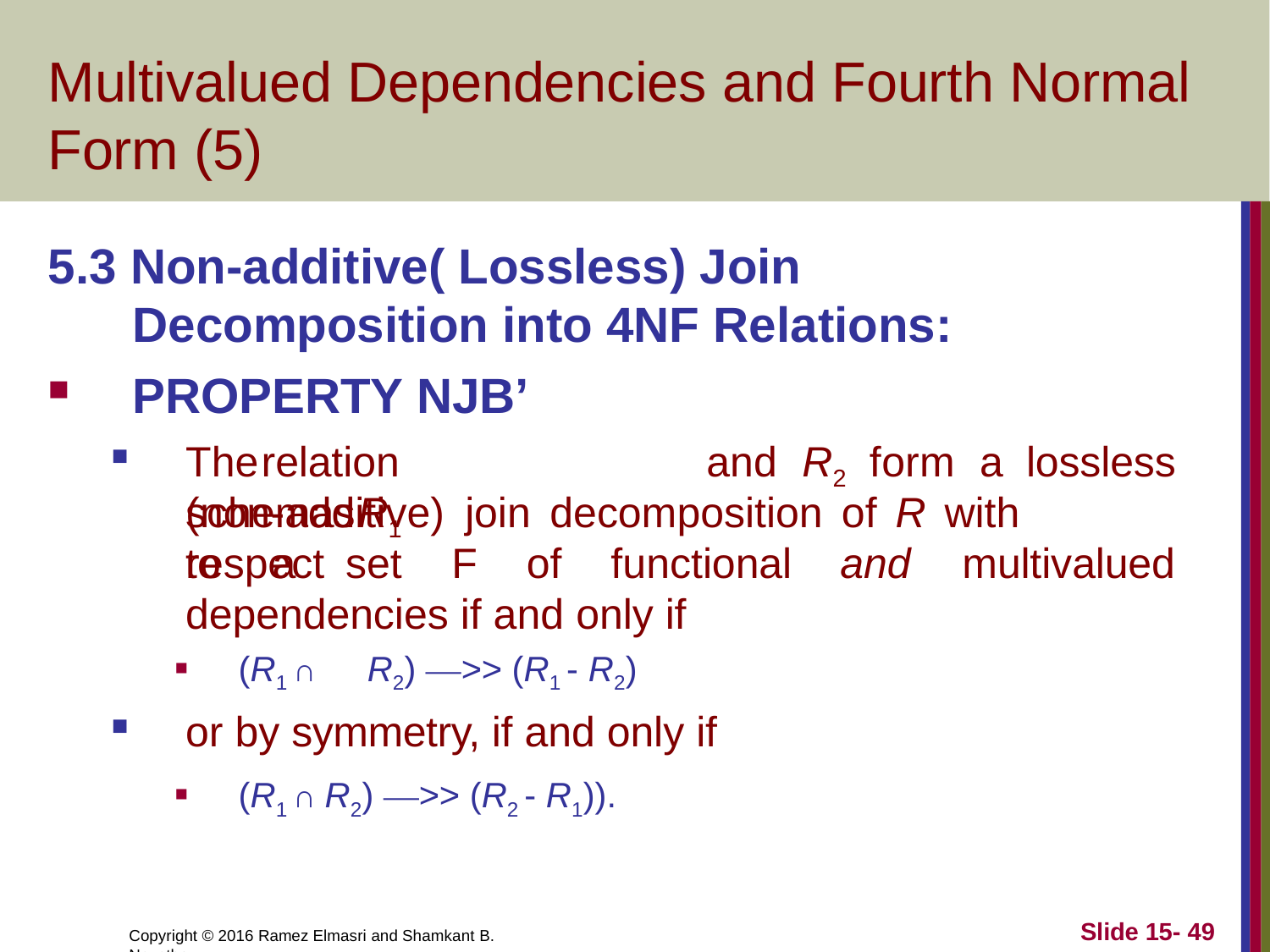

# Multivalued Dependencies and Fourth Normal  Form (5)
5.3 Non-additive( Lossless) Join  Decomposition into 4NF Relations:
PROPERTY NJB’
The	relation	schemas	R1
and	R2
form	a	lossless
(non-additive)	join	decomposition	of	R	with	respect
to	a	set	F	of	functional
and	multivalued
dependencies if and only if
(R1 ∩	R2) —>> (R1 - R2)
or by symmetry, if and only if
(R1 ∩ R2) —>> (R2 - R1)).
Slide 15- 49
Copyright © 2016 Ramez Elmasri and Shamkant B. Navathe